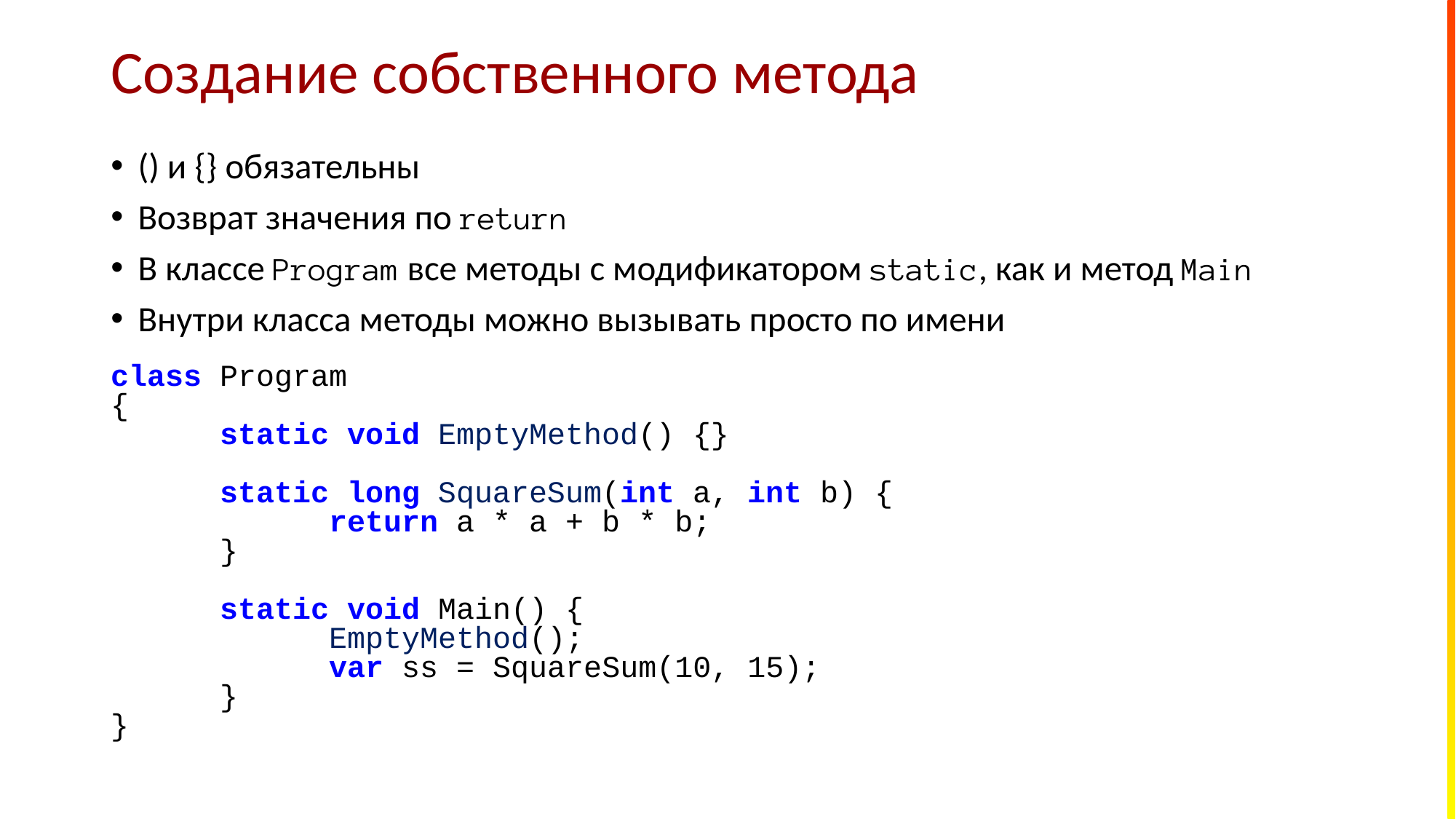

# Создание собственного метода
() и {} обязательны
Возврат значения по return
В классе Program все методы с модификатором static, как и метод Main
Внутри класса методы можно вызывать просто по имени
class Program
{
	static void EmptyMethod() {}

	static long SquareSum(int a, int b) {
		return a * a + b * b;
	}

	static void Main() {
		EmptyMethod();
		var ss = SquareSum(10, 15);
	}
}